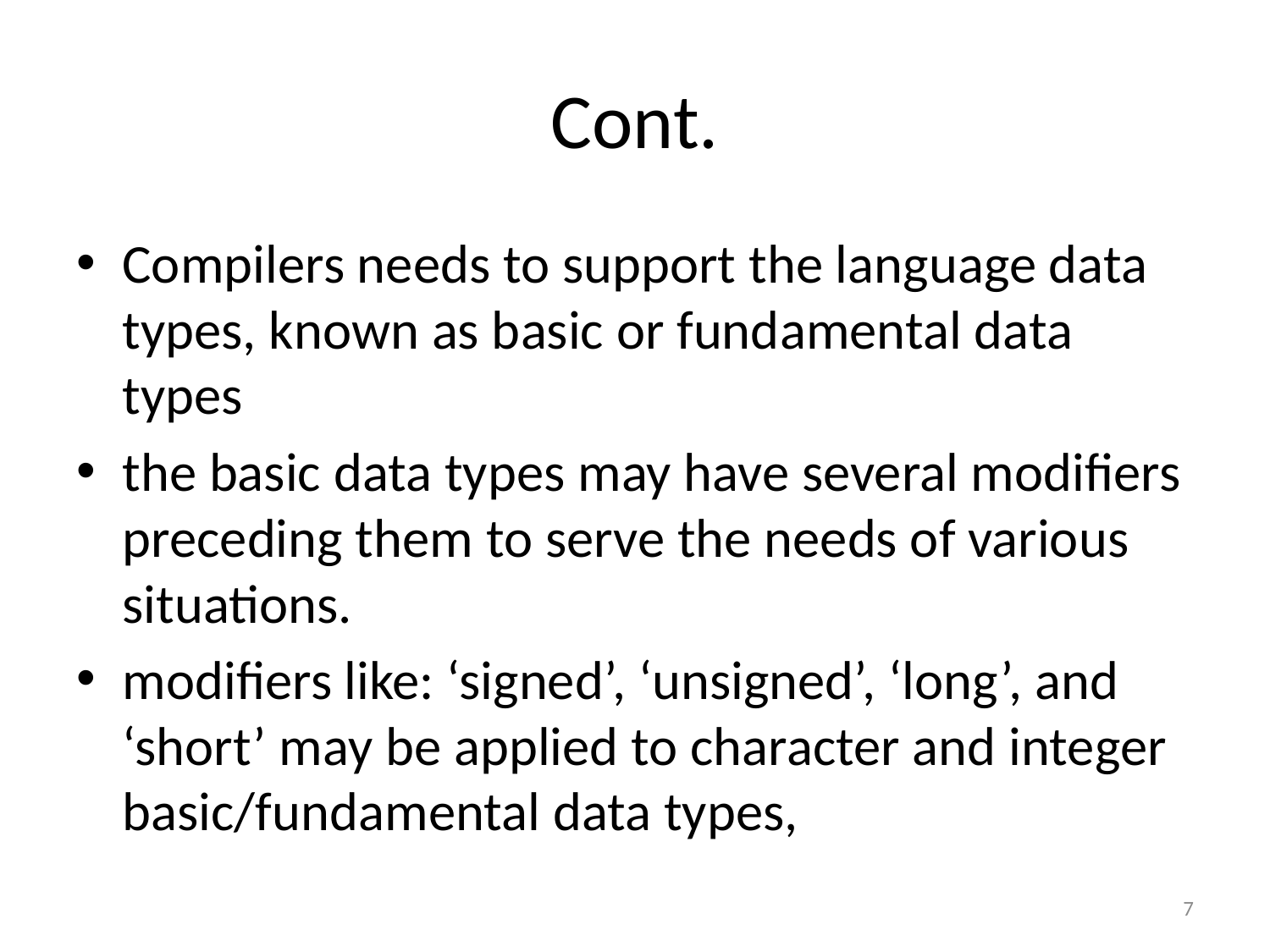

# Cont.
Compilers needs to support the language data types, known as basic or fundamental data types
the basic data types may have several modifiers preceding them to serve the needs of various situations.
modifiers like: ‘signed’, ‘unsigned’, ‘long’, and ‘short’ may be applied to character and integer basic/fundamental data types,

7